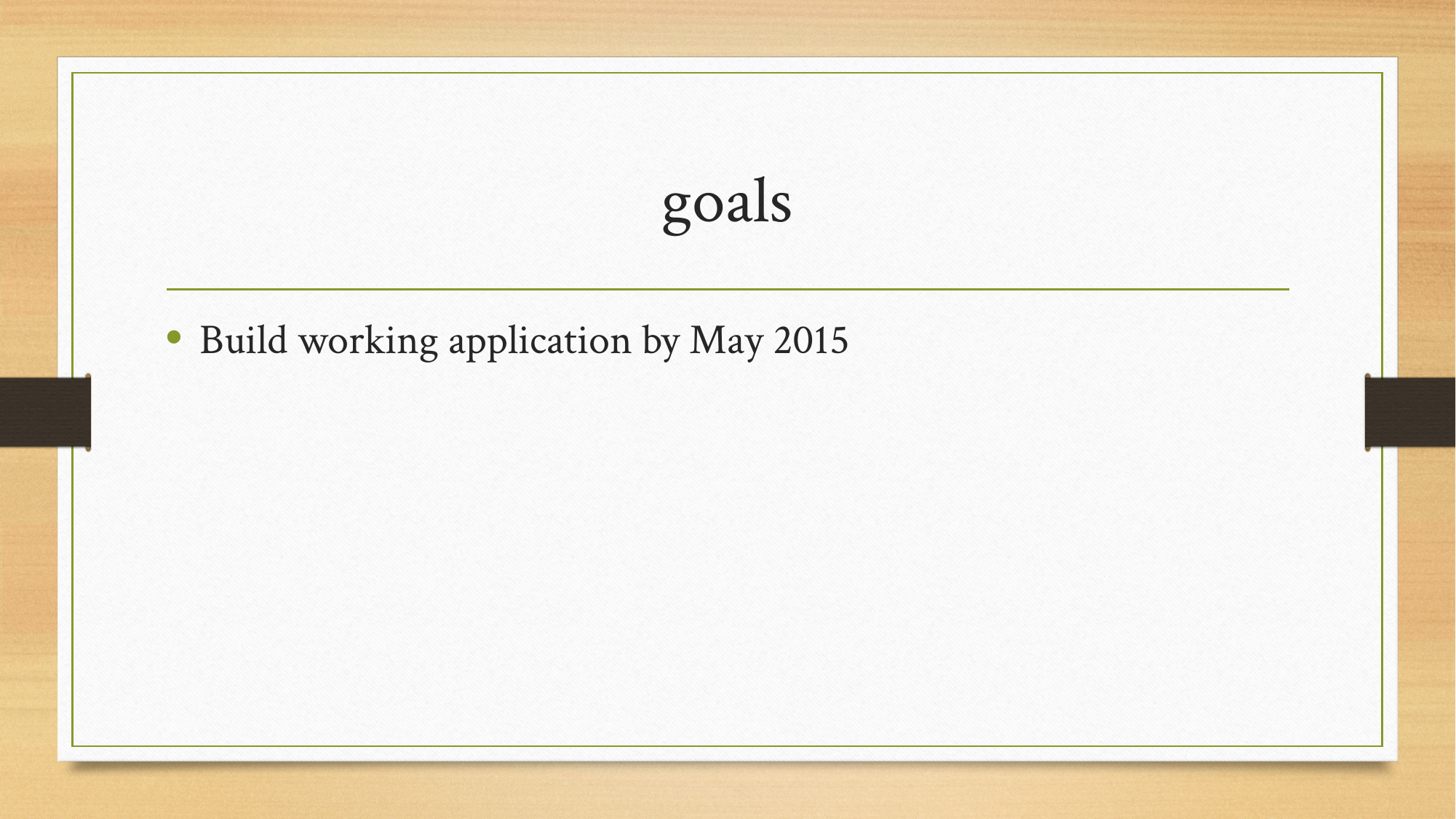

# goals
Build working application by May 2015